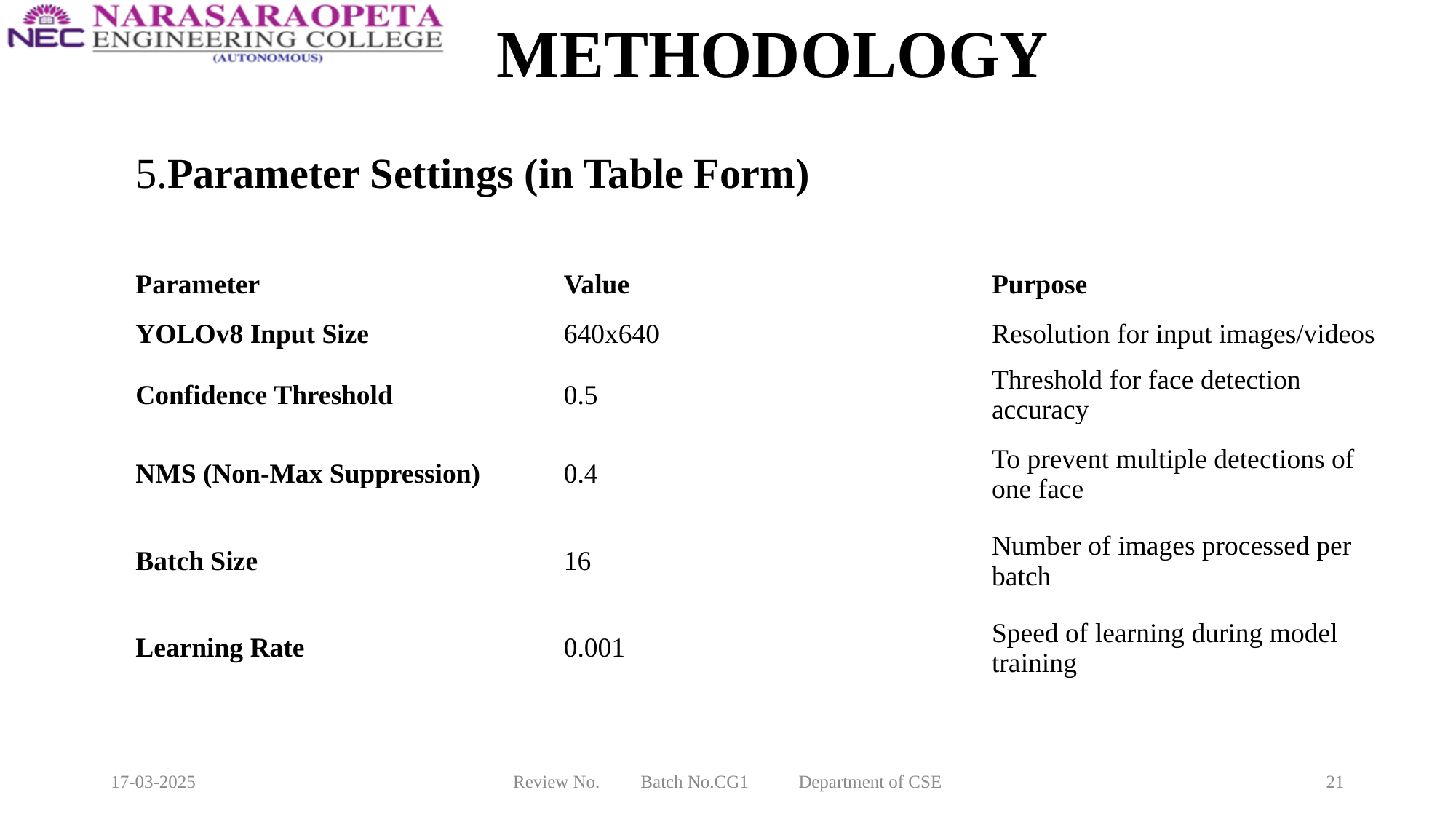

# METHODOLOGY
5.Parameter Settings (in Table Form)
| Parameter | Value | Purpose |
| --- | --- | --- |
| YOLOv8 Input Size | 640x640 | Resolution for input images/videos |
| Confidence Threshold | 0.5 | Threshold for face detection accuracy |
| NMS (Non-Max Suppression) | 0.4 | To prevent multiple detections of one face |
| Batch Size | 16 | Number of images processed per batch |
| Learning Rate | 0.001 | Speed of learning during model training |
17-03-2025
Review No.         Batch No.CG1           Department of CSE
21